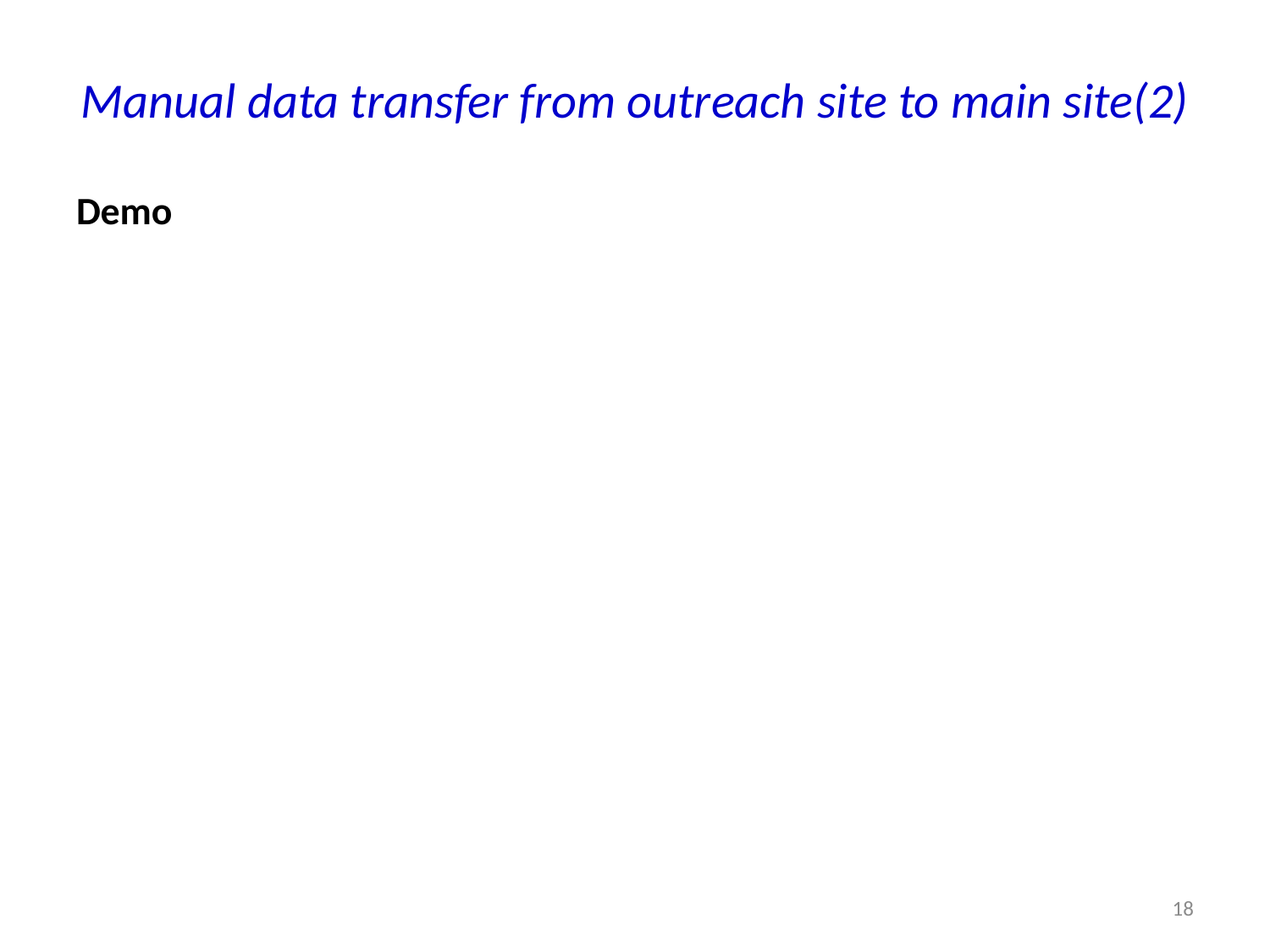

# Manual data transfer from outreach site to main site(2)
Demo

18